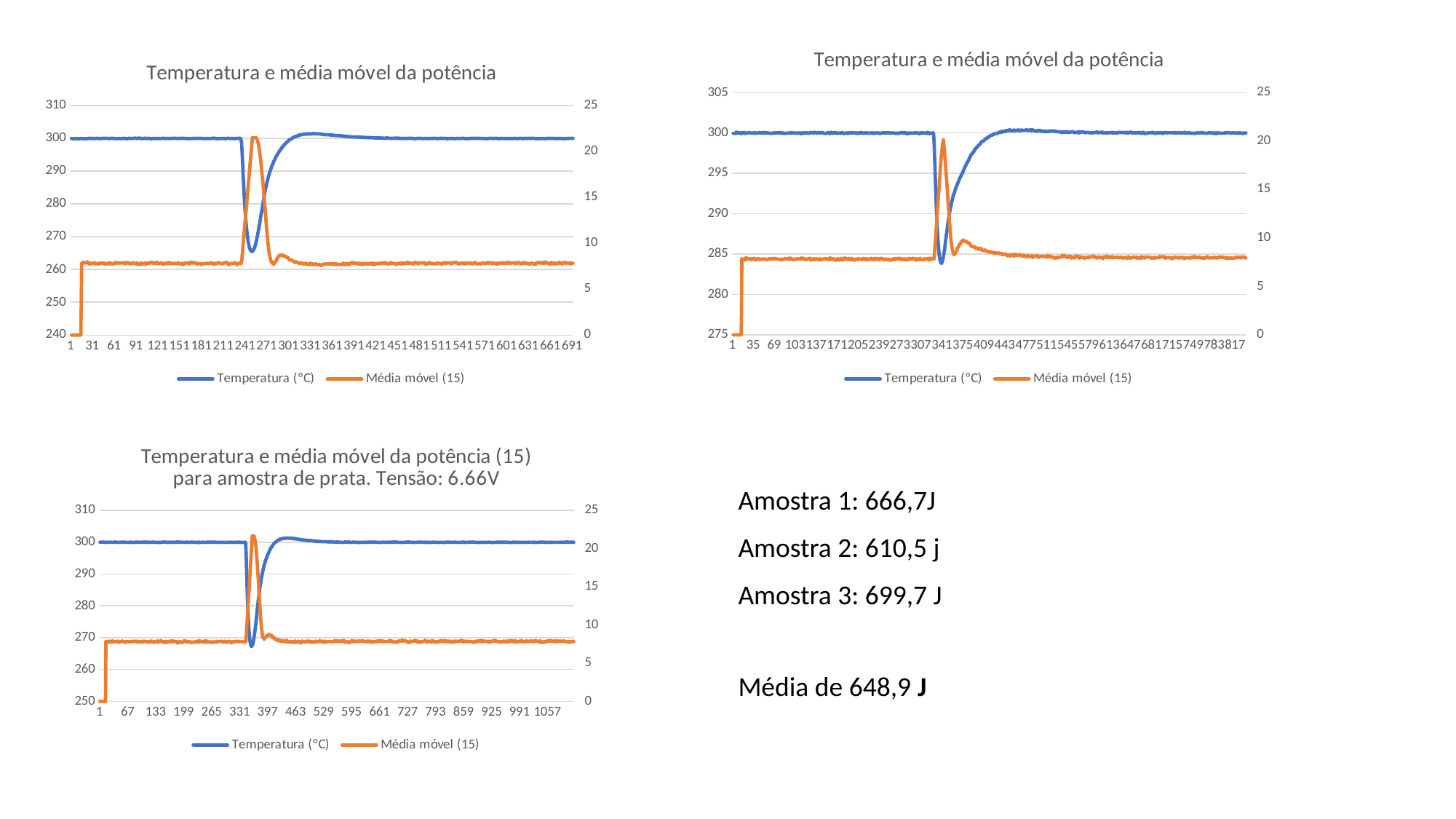

### Chart: Temperatura e média móvel da potência

| Category | Temperatura (ºC)  | Média móvel (15) |
|---|---|---|

### Chart: Temperatura e média móvel da potência

| Category | Temperatura (ºC)  | Média móvel (15) |
|---|---|---|

### Chart: Temperatura e média móvel da potência (15) para amostra de prata. Tensão: 6.66V

| Category | Temperatura (ºC)  | Média móvel (15) |
|---|---|---|
Amostra 1: 666,7J
Amostra 2: 610,5 j
Amostra 3: 699,7 J

Média de 648,9 J